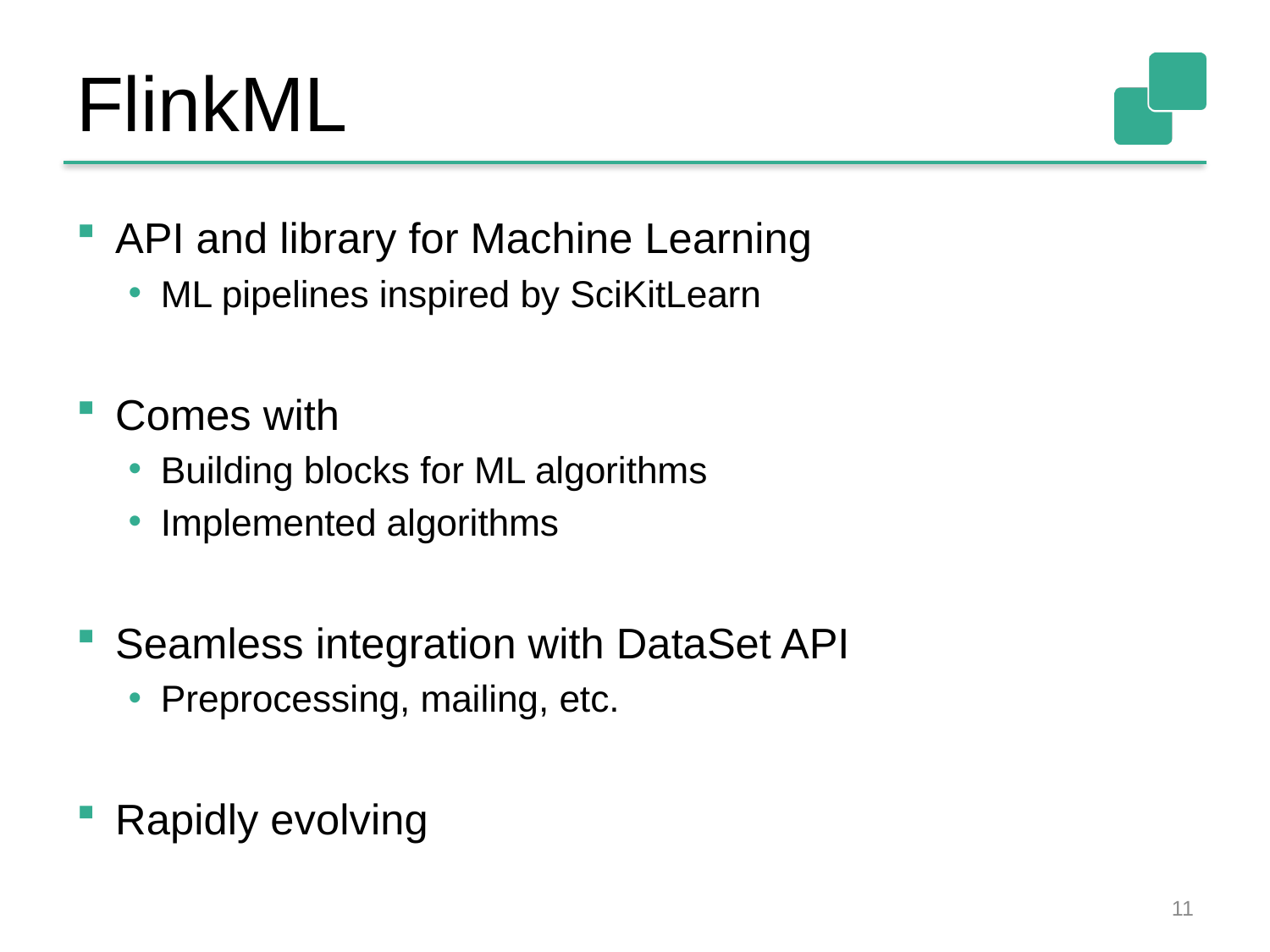

# FlinkML
API and library for Machine Learning
ML pipelines inspired by SciKitLearn

Comes with
Building blocks for ML algorithms
Implemented algorithms

Seamless integration with DataSet API
Preprocessing, mailing, etc.

Rapidly evolving
11